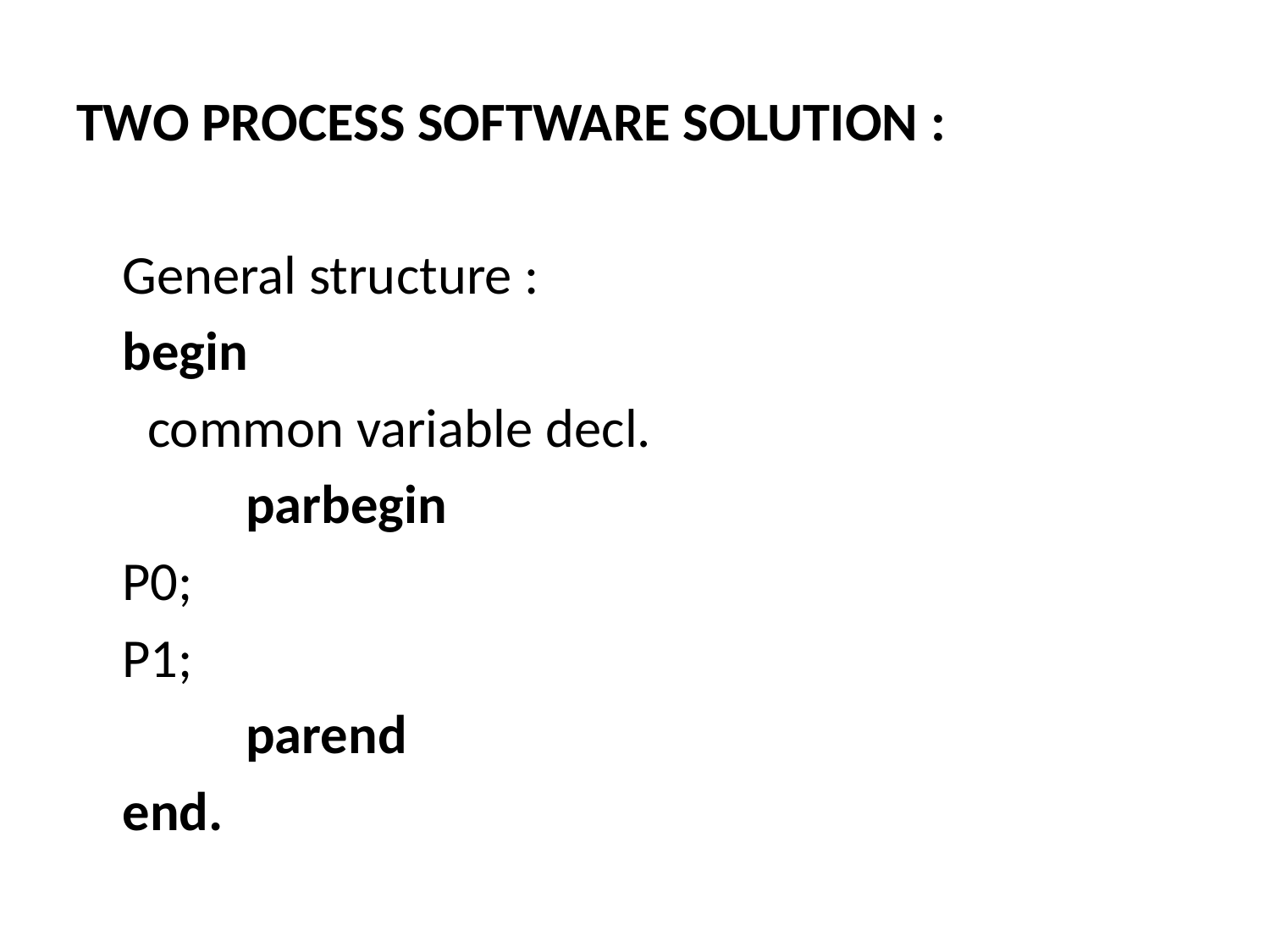

TWO PROCESS SOFTWARE SOLUTION :

	General structure :
					begin
					  common variable decl.
					  	parbegin
							P0;
							P1;
					   	parend
					end.